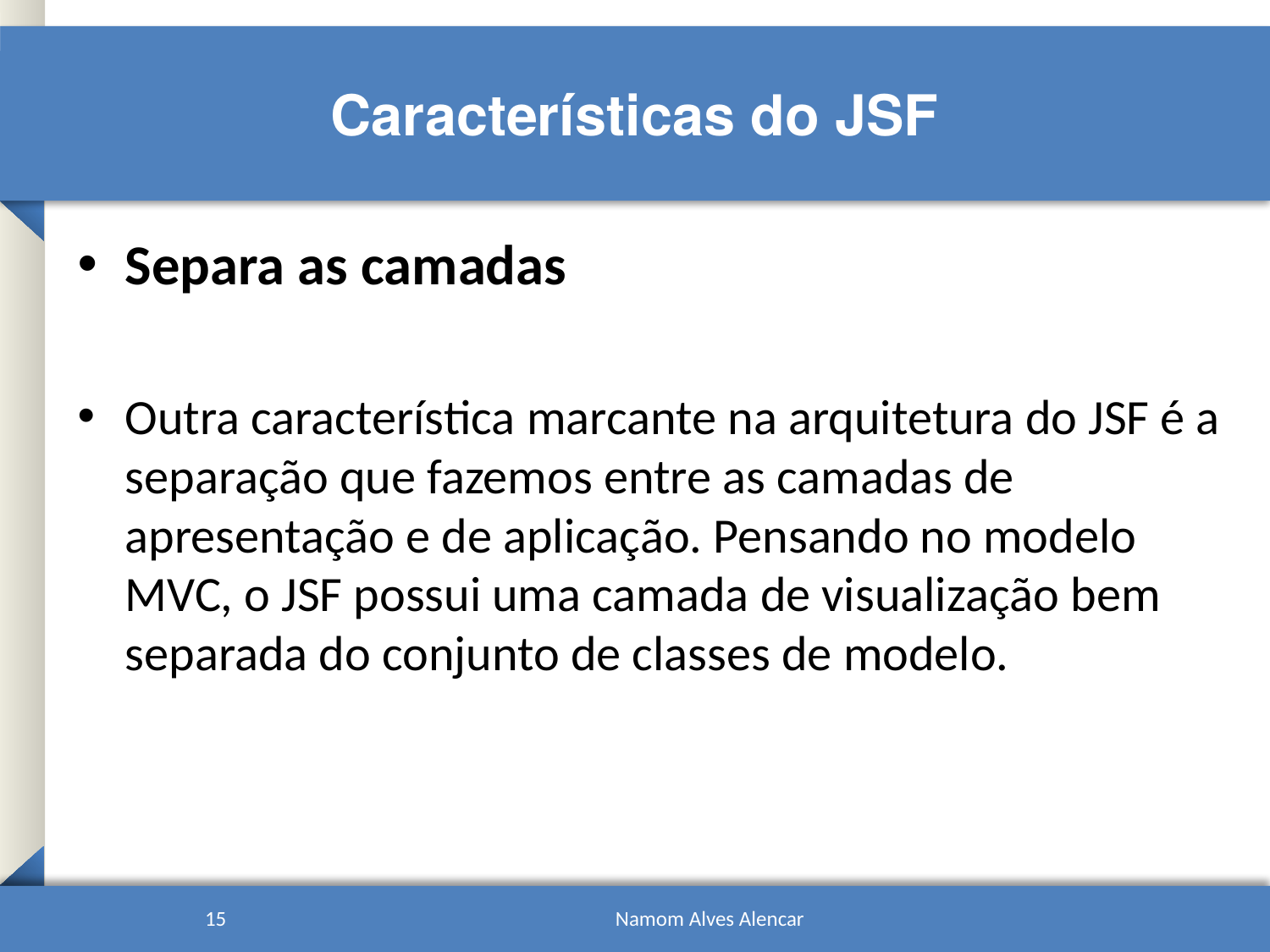

# Características do JSF
Separa as camadas

Outra característica marcante na arquitetura do JSF é a separação que fazemos entre as camadas de apresentação e de aplicação. Pensando no modelo MVC, o JSF possui uma camada de visualização bem separada do conjunto de classes de modelo.
15
Namom Alves Alencar